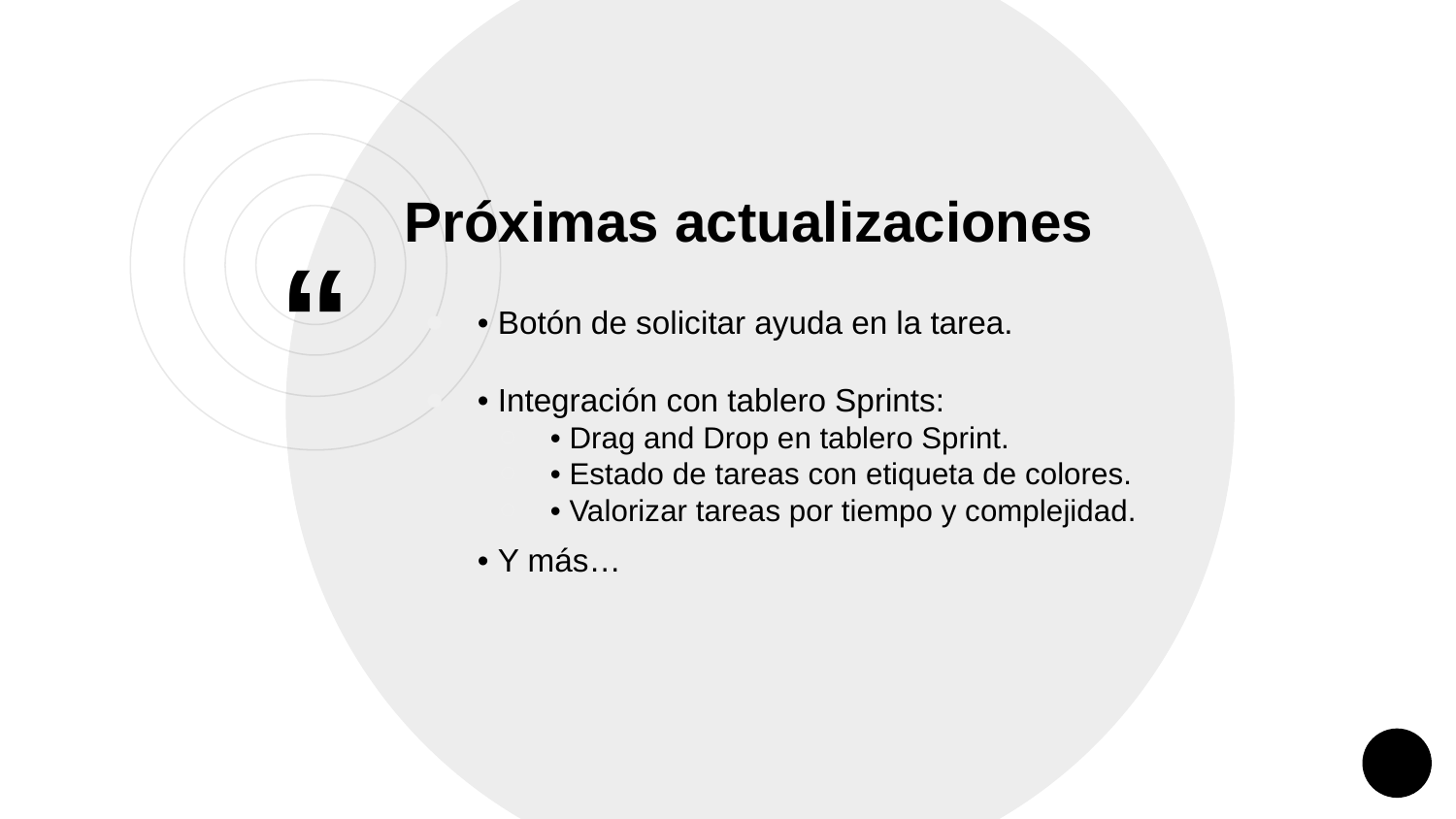

Próximas actualizaciones

• Botón de solicitar ayuda en la tarea.

• Integración con tablero Sprints:
• Drag and Drop en tablero Sprint.
• Estado de tareas con etiqueta de colores.
• Valorizar tareas por tiempo y complejidad.
• Y más…